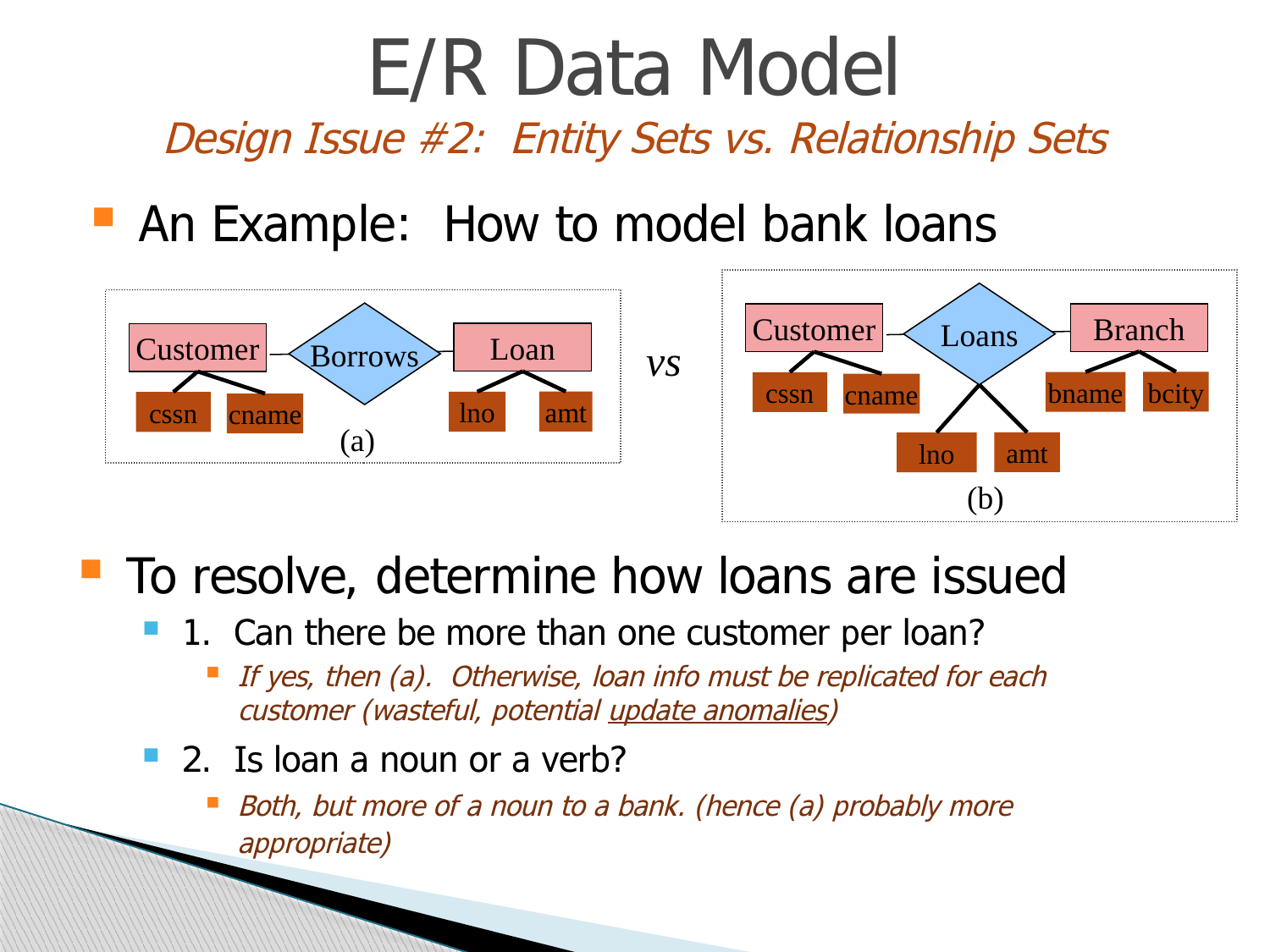

E/R Data Model
Design Issue #2:  Entity Sets vs. Relationship Sets
An Example:  How to model bank loans

Loans

Borrows
Branch
Customer
Loan
Customer
vs
bcity
bname
cssn
cname
amt
lno
cssn
cname
(a)
amt
lno
(b)
To resolve, determine how loans are issued
1.  Can there be more than one customer per loan?
If yes, then (a).  Otherwise, loan info must be replicated for each customer (wasteful, potential update anomalies)
2.  Is loan a noun or a verb?
Both, but more of a noun to a bank. (hence (a) probably more appropriate)